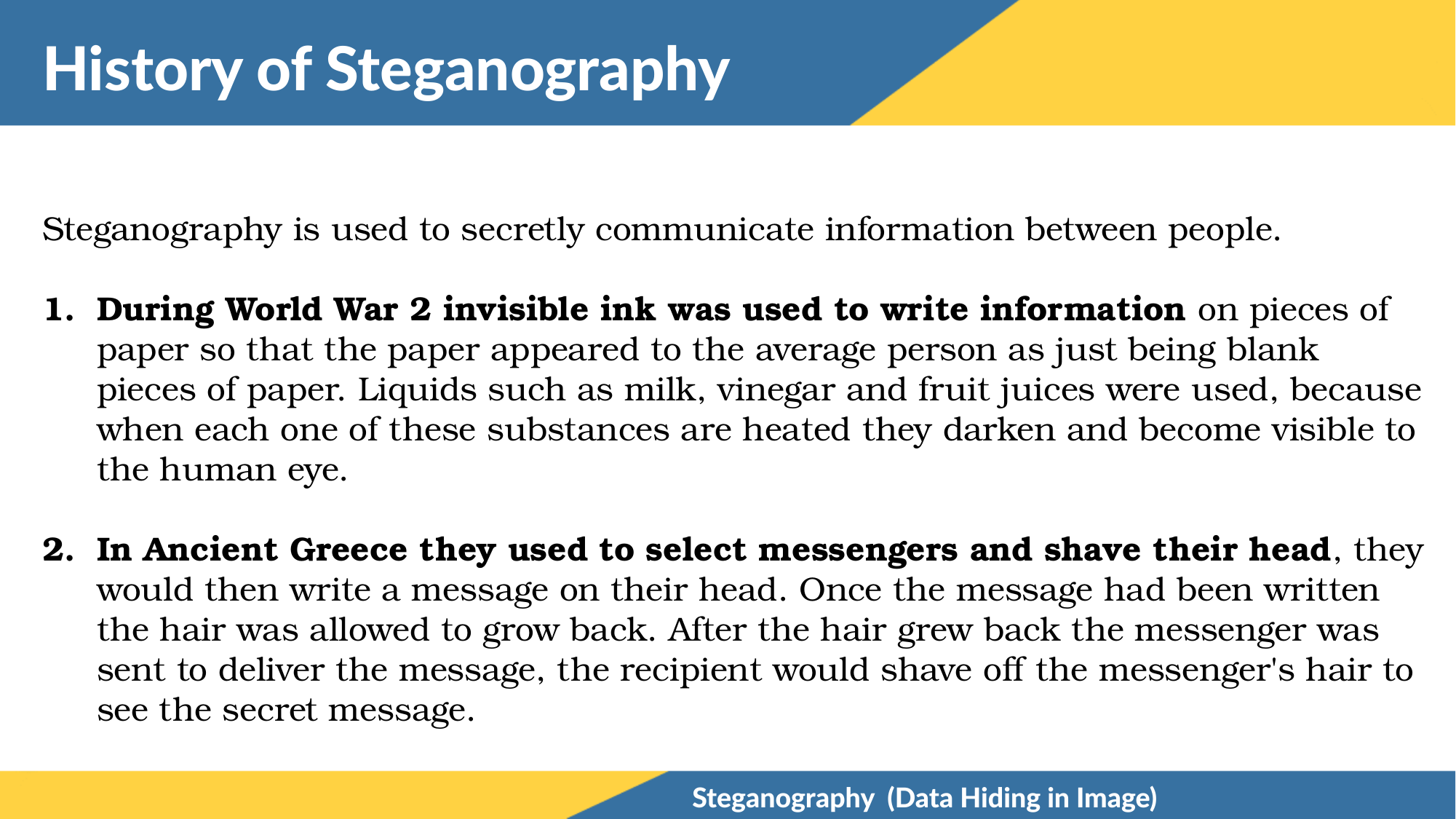

History of Steganography
Steganography is used to secretly communicate information between people.

During World War 2 invisible ink was used to write information on pieces of paper so that the paper appeared to the average person as just being blank pieces of paper. Liquids such as milk, vinegar and fruit juices were used, because when each one of these substances are heated they darken and become visible to the human eye.

In Ancient Greece they used to select messengers and shave their head, they would then write a message on their head. Once the message had been written the hair was allowed to grow back. After the hair grew back the messenger was sent to deliver the message, the recipient would shave off the messenger's hair to see the secret message.
Steganography  (Data Hiding in Image)